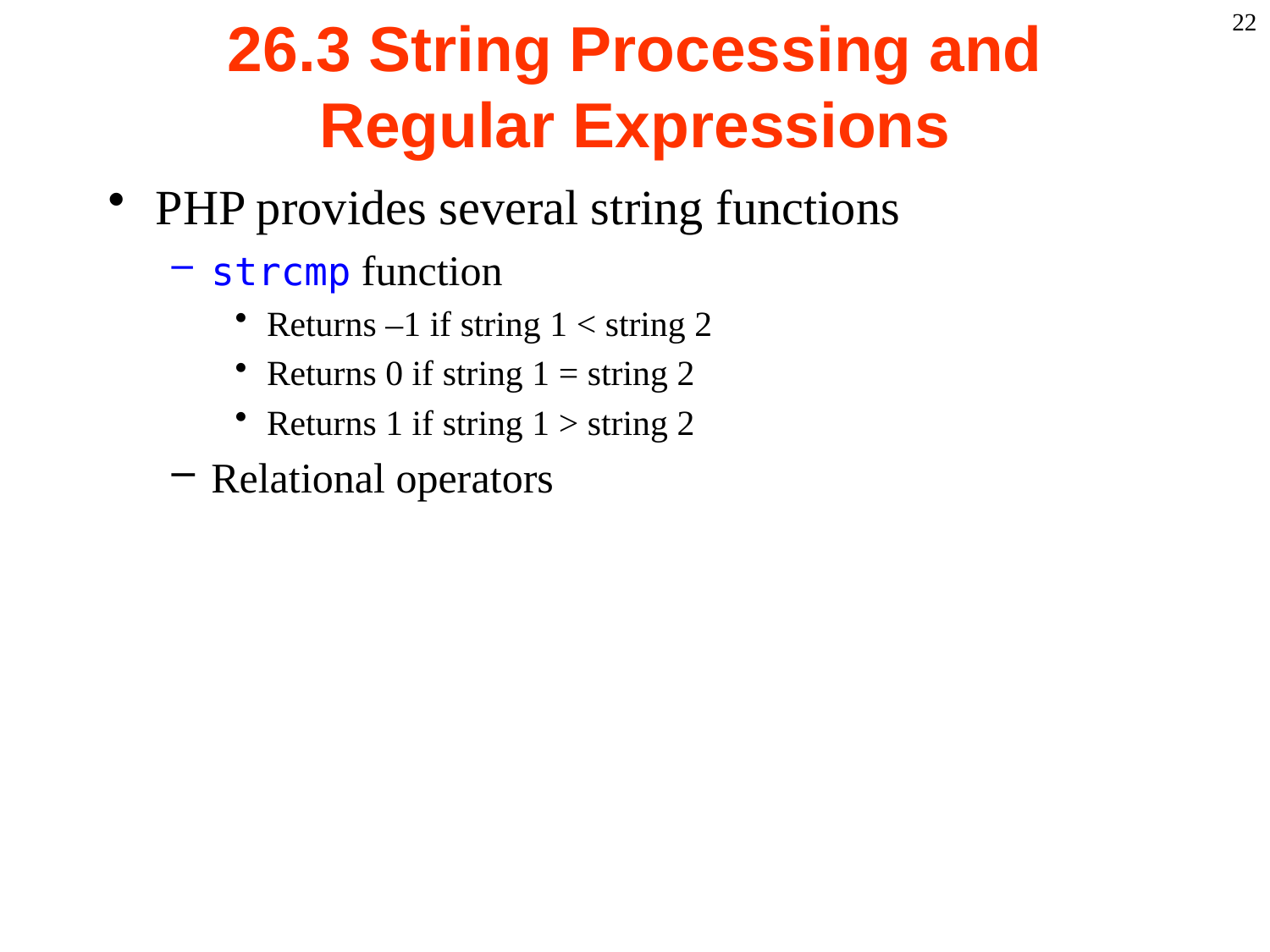

22
# 26.3 String Processing and Regular Expressions
PHP provides several string functions
strcmp function
Returns –1 if string 1 < string 2
Returns 0 if string 1 = string 2
Returns 1 if string 1 > string 2
Relational operators